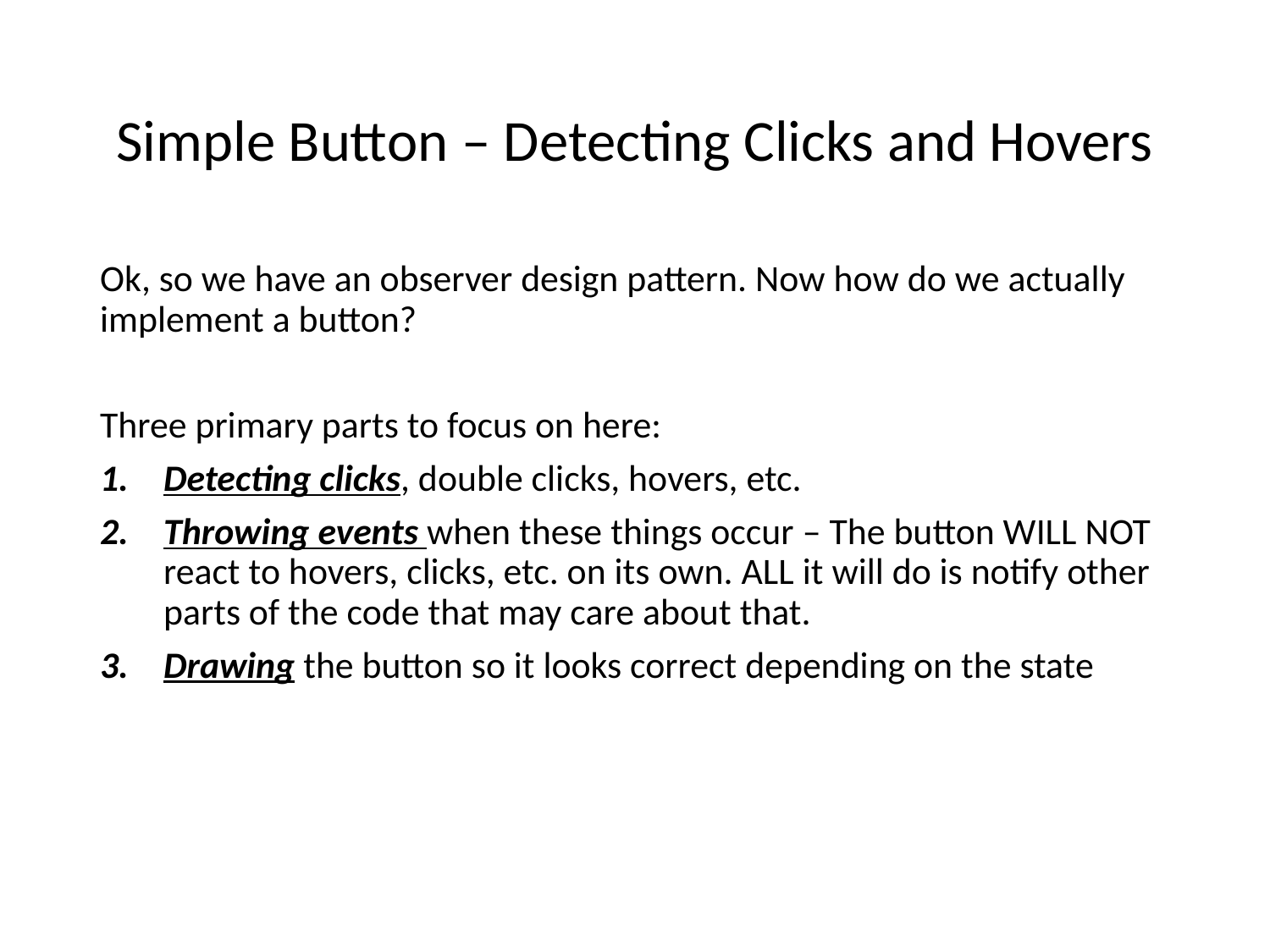

# Simple Button – Detecting Clicks and Hovers
Ok, so we have an observer design pattern. Now how do we actually implement a button?

Three primary parts to focus on here:
Detecting clicks, double clicks, hovers, etc.
Throwing events when these things occur – The button WILL NOT react to hovers, clicks, etc. on its own. ALL it will do is notify other parts of the code that may care about that.
Drawing the button so it looks correct depending on the state